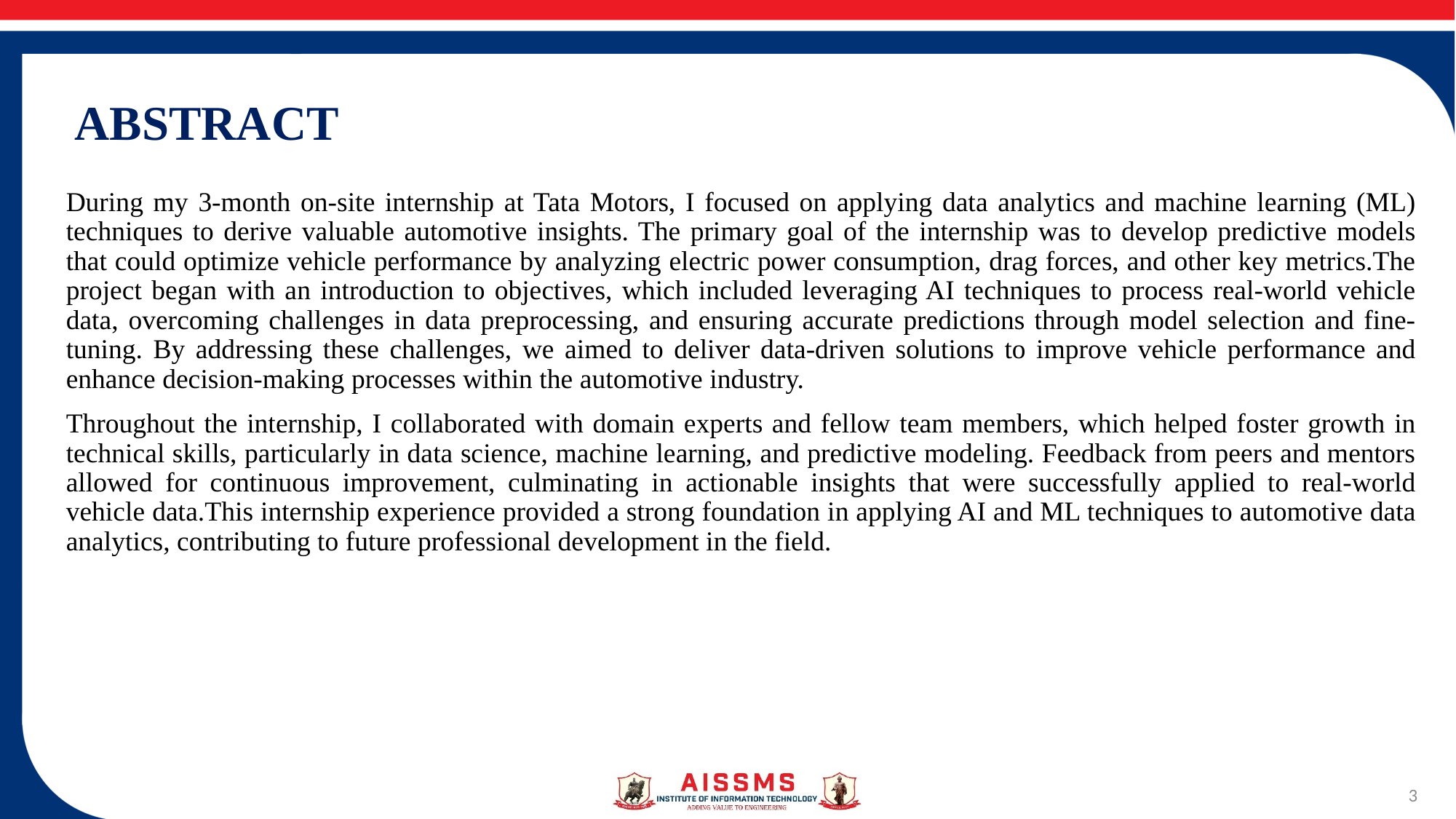

# ABSTRACT
During my 3-month on-site internship at Tata Motors, I focused on applying data analytics and machine learning (ML) techniques to derive valuable automotive insights. The primary goal of the internship was to develop predictive models that could optimize vehicle performance by analyzing electric power consumption, drag forces, and other key metrics.The project began with an introduction to objectives, which included leveraging AI techniques to process real-world vehicle data, overcoming challenges in data preprocessing, and ensuring accurate predictions through model selection and fine-tuning. By addressing these challenges, we aimed to deliver data-driven solutions to improve vehicle performance and enhance decision-making processes within the automotive industry.
Throughout the internship, I collaborated with domain experts and fellow team members, which helped foster growth in technical skills, particularly in data science, machine learning, and predictive modeling. Feedback from peers and mentors allowed for continuous improvement, culminating in actionable insights that were successfully applied to real-world vehicle data.This internship experience provided a strong foundation in applying AI and ML techniques to automotive data analytics, contributing to future professional development in the field.

3